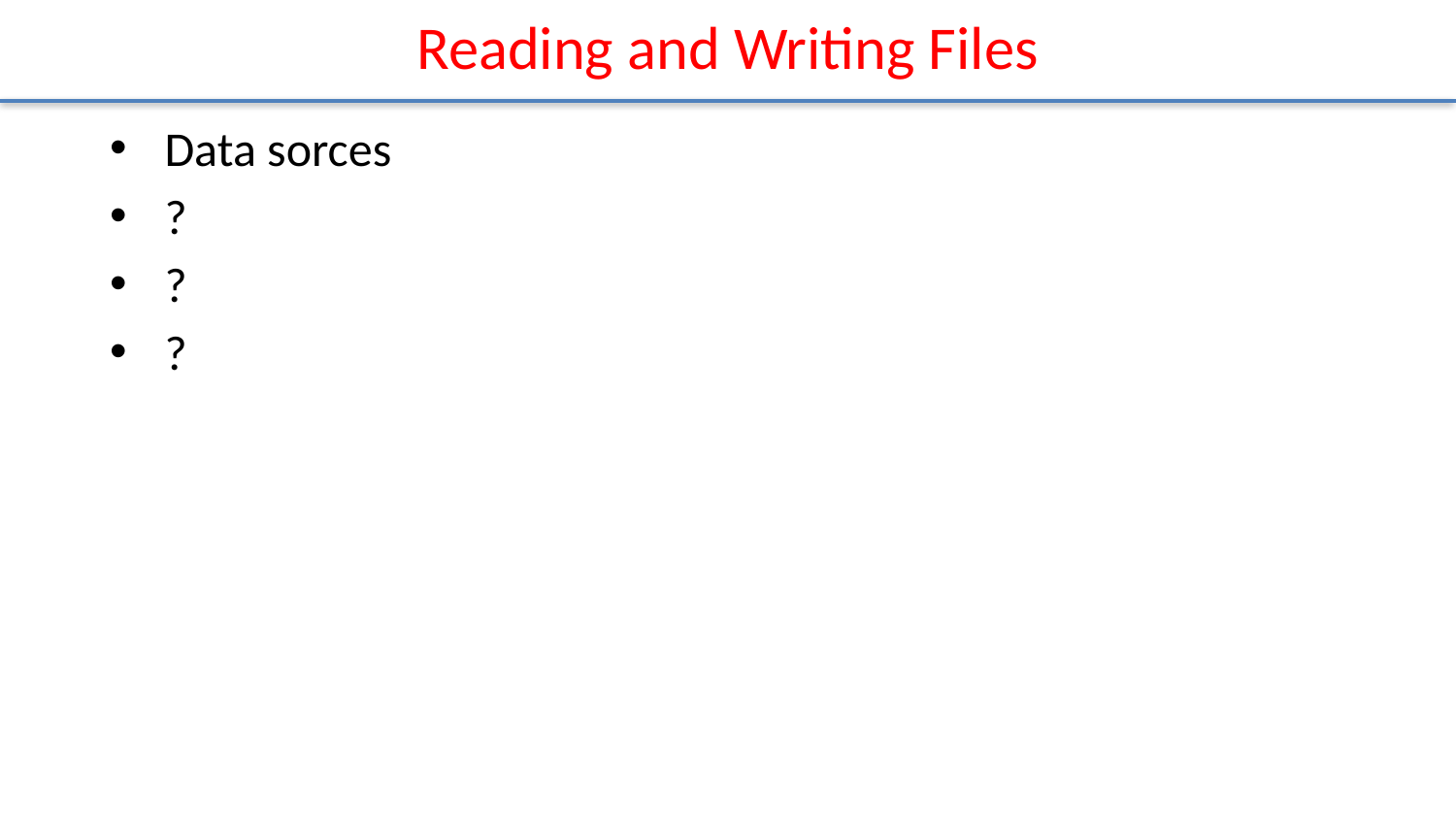

# Reading and Writing Files
Data sorces
?
?
?